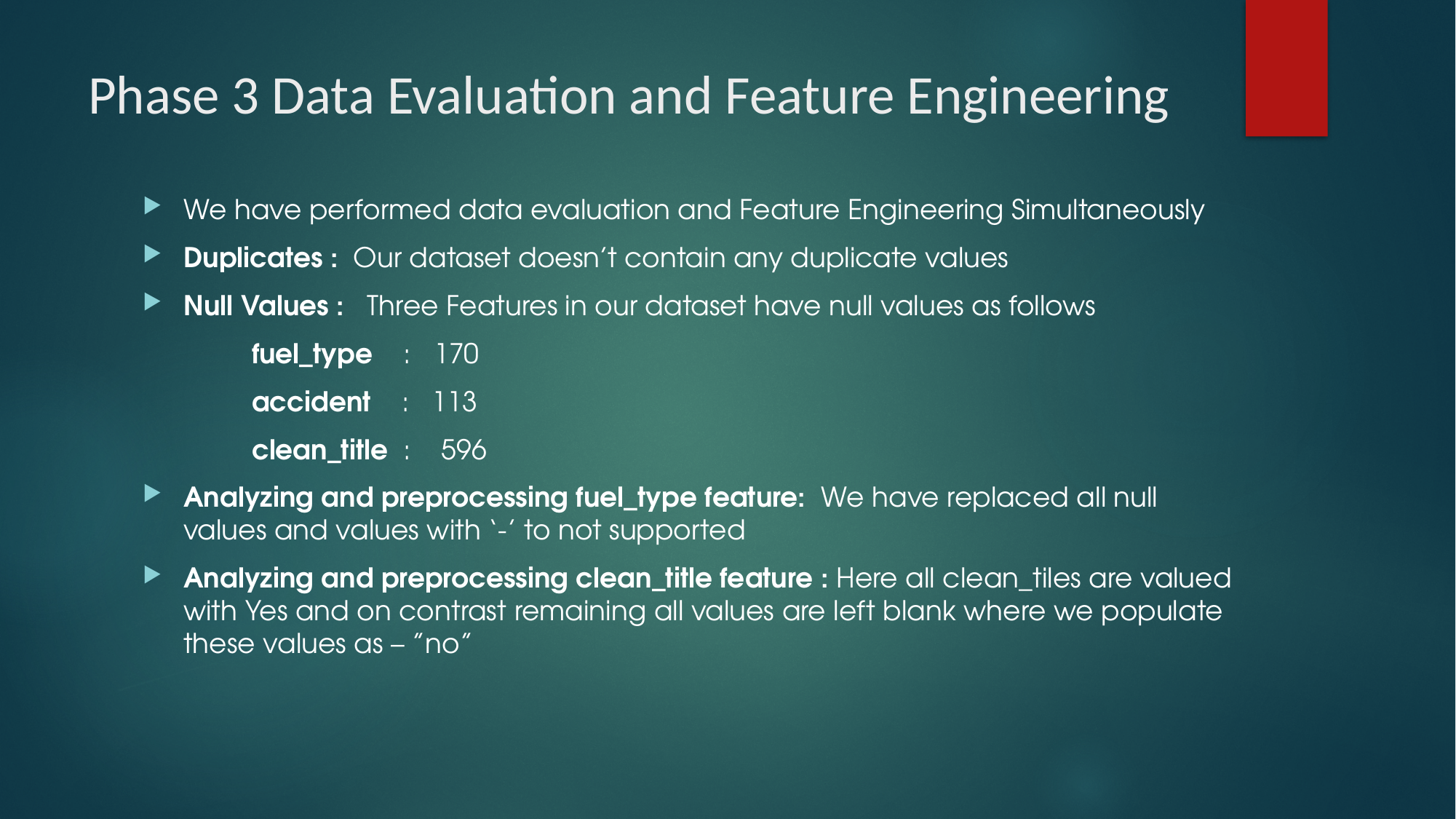

# Phase 3 Data Evaluation and Feature Engineering
We have performed data evaluation and Feature Engineering Simultaneously
Duplicates :  Our dataset doesn’t contain any duplicate values
Null Values :   Three Features in our dataset have null values as follows
	fuel_type    :   170
	accident    :   113
	clean_title  :    596
Analyzing and preprocessing fuel_type feature:  We have replaced all null values and values with ‘-’ to not supported
Analyzing and preprocessing clean_title feature : Here all clean_tiles are valued with Yes and on contrast remaining all values are left blank where we populate these values as – ”no”